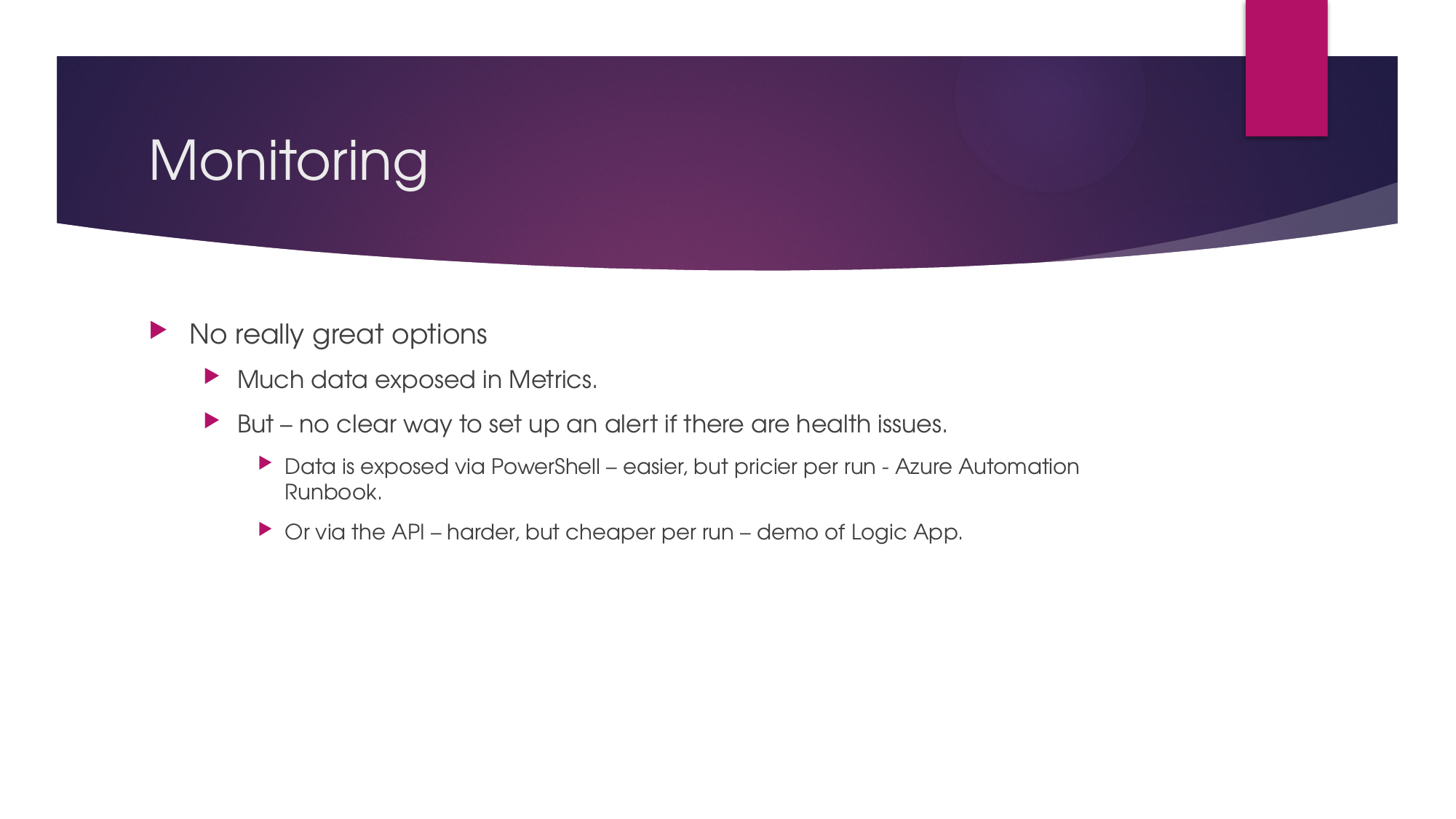

# Monitoring
No really great options
Much data exposed in Metrics.
But – no clear way to set up an alert if there are health issues.
Data is exposed via PowerShell – easier, but pricier per run - Azure Automation Runbook.
Or via the API – harder, but cheaper per run – demo of Logic App.